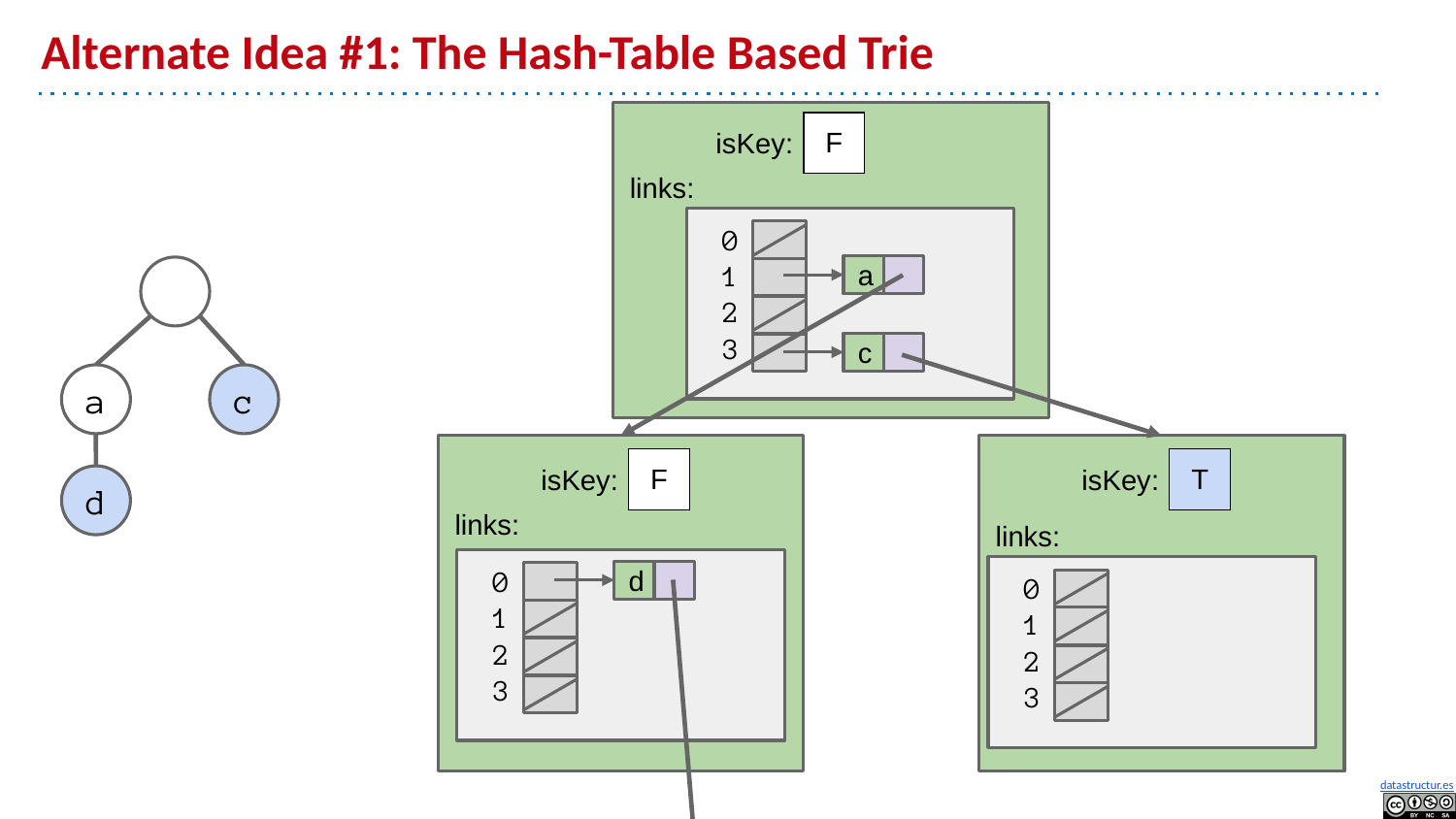

# Alternate Idea #1: The Hash-Table Based Trie

isKey:
| F |
| --- |
links:
0
1
2
3

a

c

a
c

isKey:
isKey:
| F |
| --- |
| T |
| --- |
d
links:
links:
0
1
2
3

d

0
1
2
3